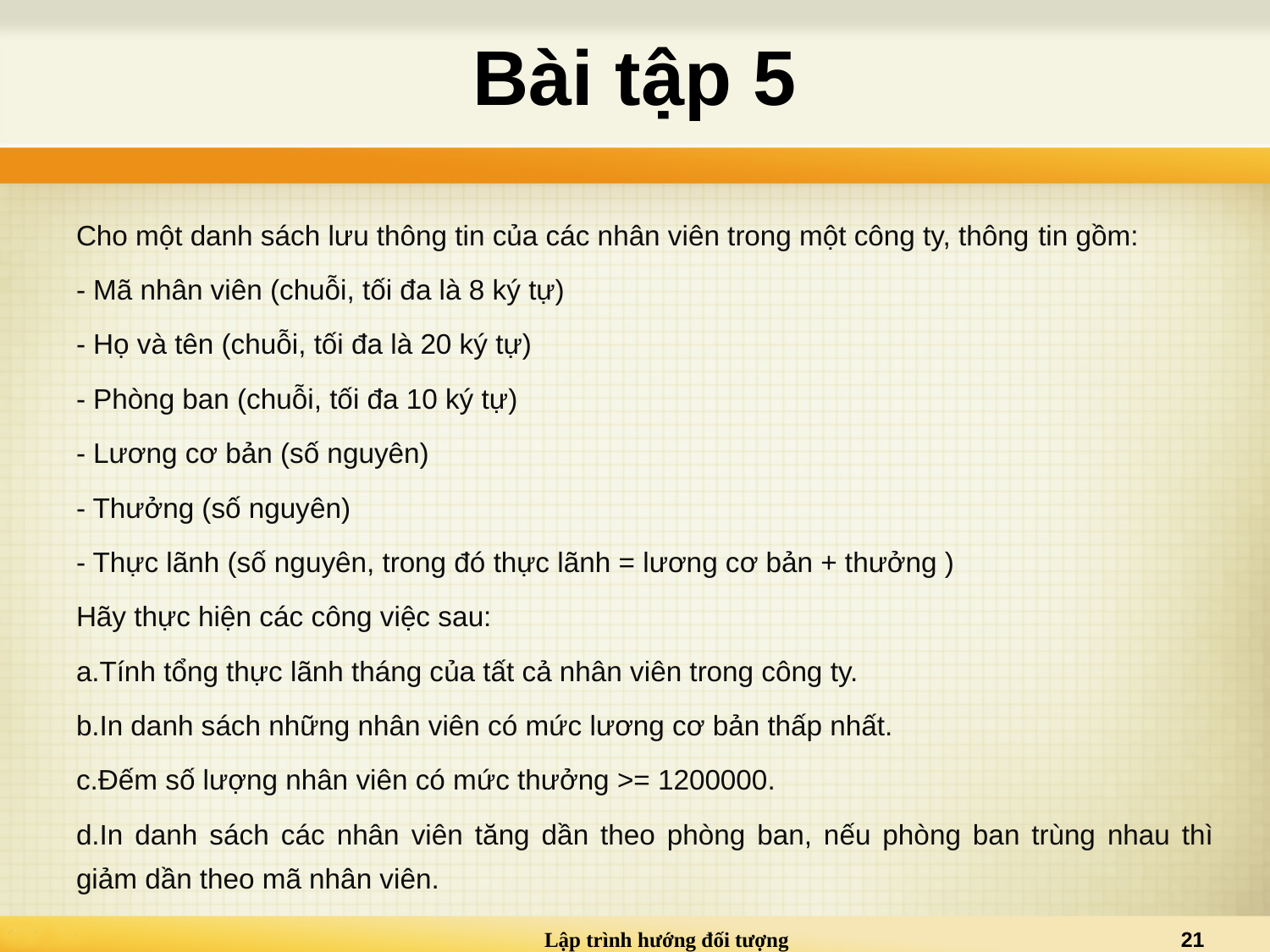

# Bài tập 5
Cho một danh sách lưu thông tin của các nhân viên trong một công ty, thông tin gồm:
- Mã nhân viên (chuỗi, tối đa là 8 ký tự)
- Họ và tên (chuỗi, tối đa là 20 ký tự)
- Phòng ban (chuỗi, tối đa 10 ký tự)
- Lương cơ bản (số nguyên)
- Thưởng (số nguyên)
- Thực lãnh (số nguyên, trong đó thực lãnh = lương cơ bản + thưởng )
Hãy thực hiện các công việc sau:
a.Tính tổng thực lãnh tháng của tất cả nhân viên trong công ty.
b.In danh sách những nhân viên có mức lương cơ bản thấp nhất.
c.Đếm số lượng nhân viên có mức thưởng >= 1200000.
d.In danh sách các nhân viên tăng dần theo phòng ban, nếu phòng ban trùng nhau thì giảm dần theo mã nhân viên.
Lập trình hướng đối tượng
21